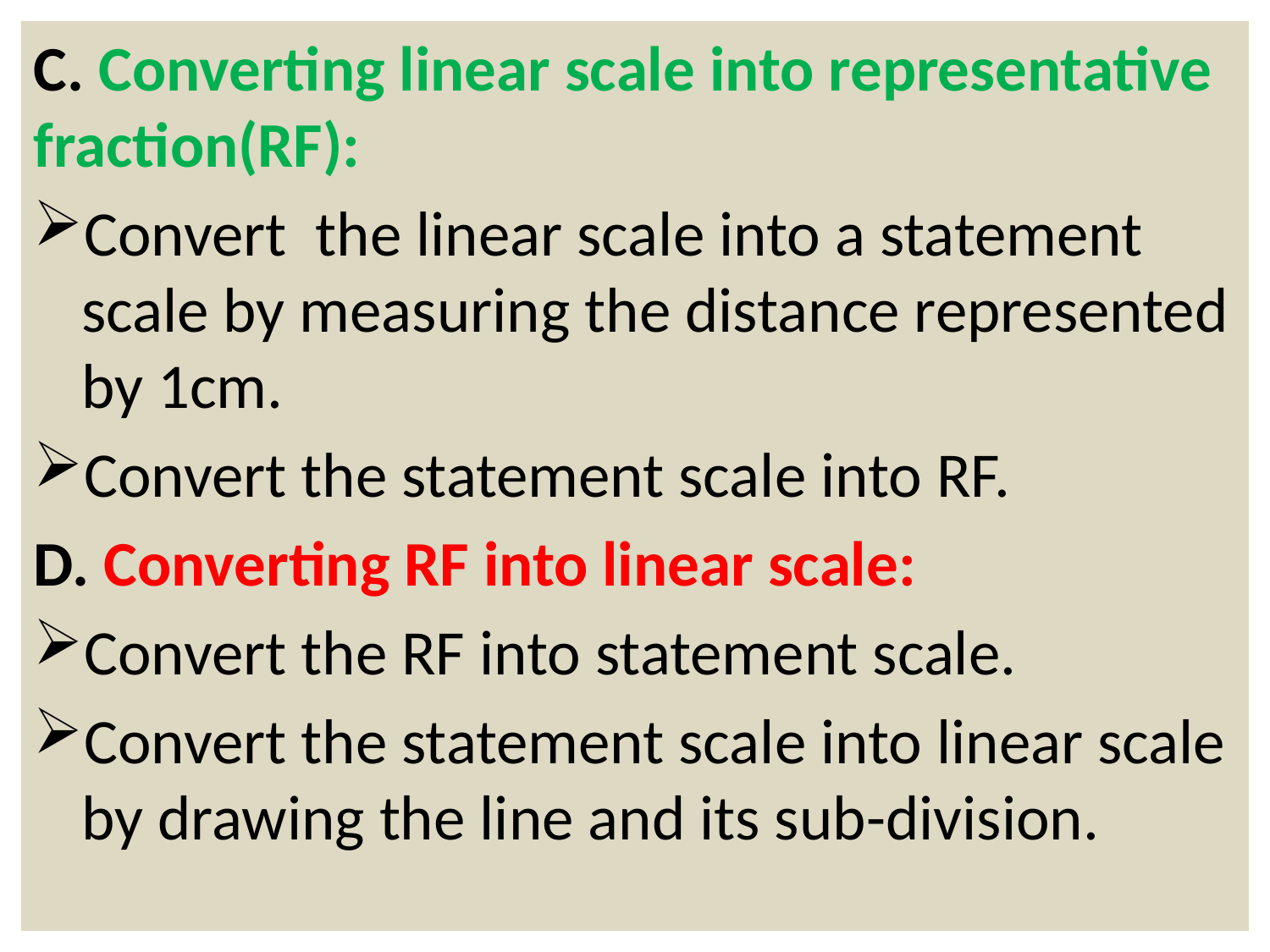

C. Converting linear scale into representative fraction(RF):
Convert  the linear scale into a statement scale by measuring the distance represented by 1cm.
Convert the statement scale into RF.
D. Converting RF into linear scale:
Convert the RF into statement scale.
Convert the statement scale into linear scale by drawing the line and its sub-division.